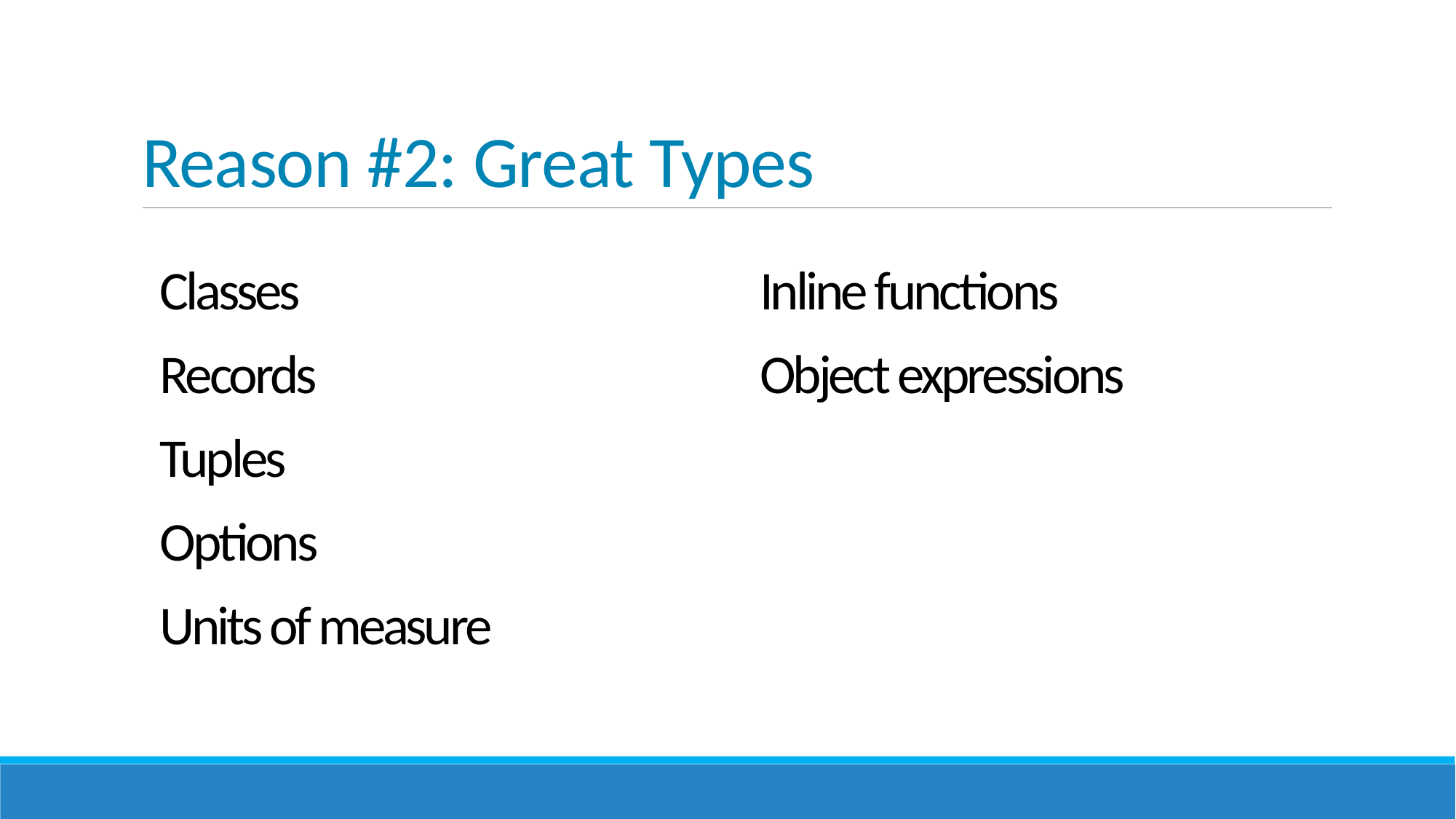

# Reason #2: Great Types
Classes
Records
Tuples
Options
Units of measure
Inline functions
Object expressions